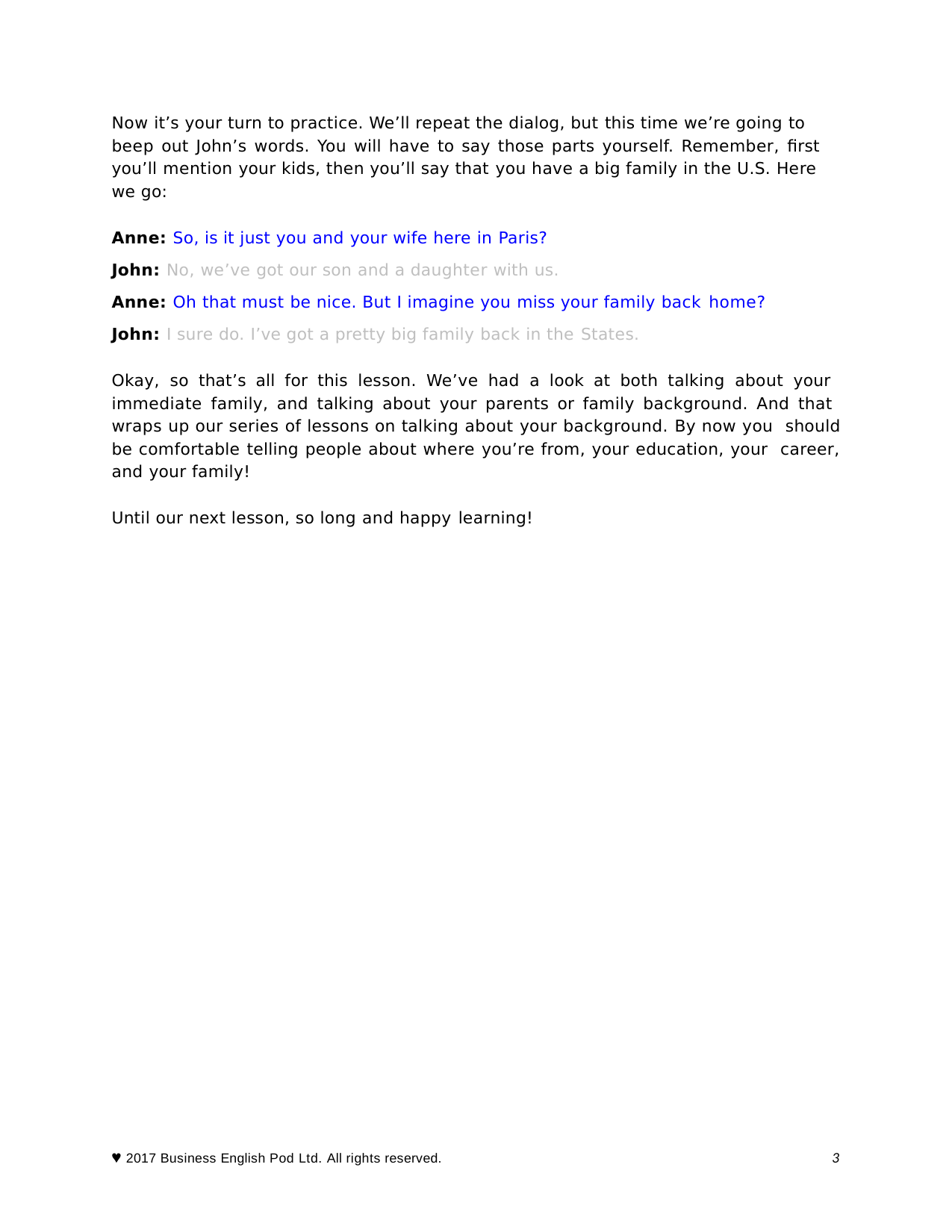

Now it’s your turn to practice. We’ll repeat the dialog, but this time we’re going to  beep out John’s words. You will have to say those parts yourself. Remember, first
you’ll mention your kids, then you’ll say that you have a big family in the U.S. Here  we go:

Anne: So, is it just you and your wife here in Paris?
John: No, we’ve got our son and a daughter with us.
Anne: Oh that must be nice. But I imagine you miss your family back home?
John: I sure do. I’ve got a pretty big family back in the States.

Okay, so that’s all for this lesson. We’ve had a look at both talking about your  immediate family, and talking about your parents or family background. And that  wraps up our series of lessons on talking about your background. By now you  should be comfortable telling people about where you’re from, your education, your  career, and your family!

Until our next lesson, so long and happy learning!
3
♥ 2017 Business English Pod Ltd. All rights reserved.